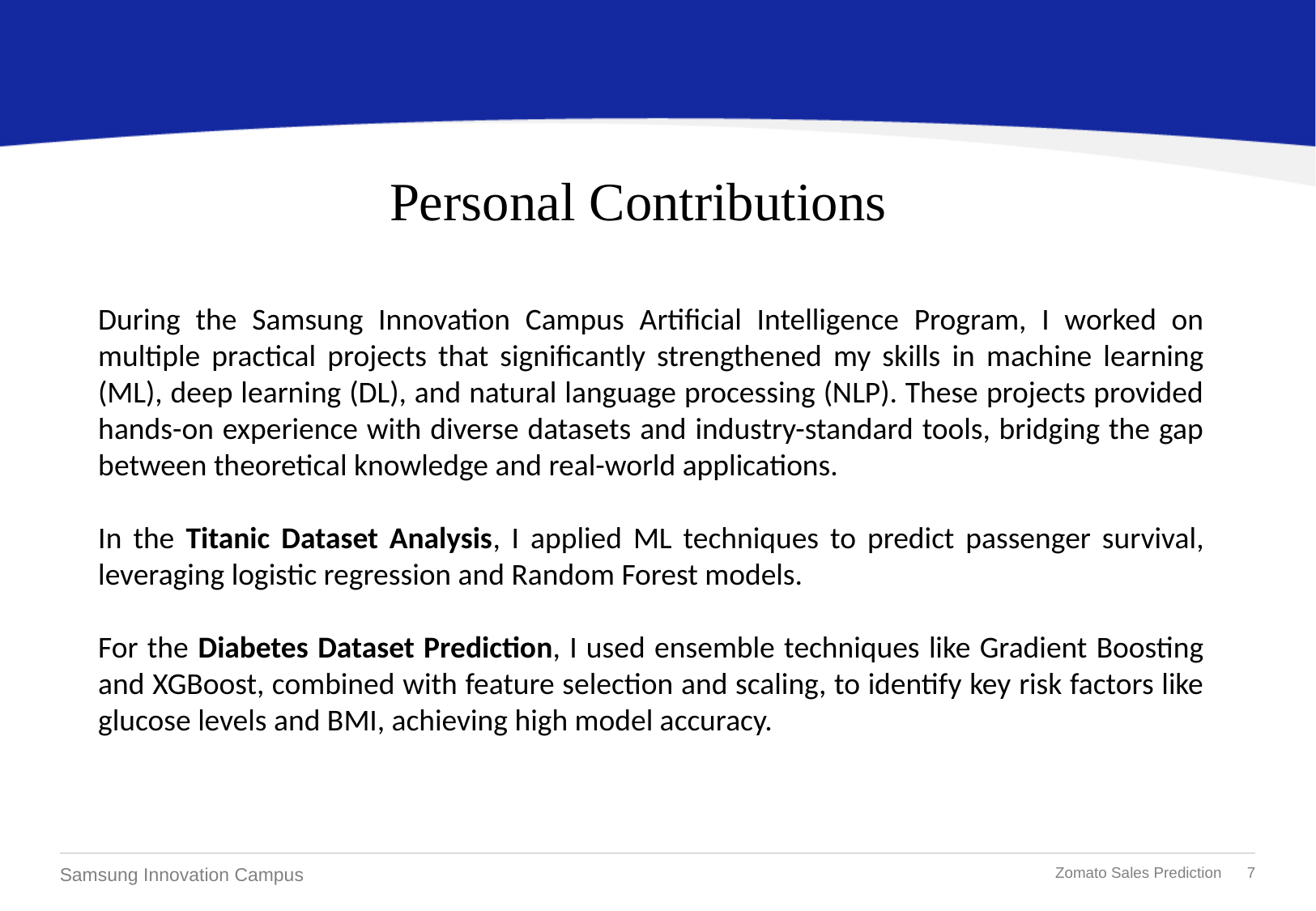

Personal Contributions
During the Samsung Innovation Campus Artificial Intelligence Program, I worked on multiple practical projects that significantly strengthened my skills in machine learning (ML), deep learning (DL), and natural language processing (NLP). These projects provided hands-on experience with diverse datasets and industry-standard tools, bridging the gap between theoretical knowledge and real-world applications.

In the Titanic Dataset Analysis, I applied ML techniques to predict passenger survival, leveraging logistic regression and Random Forest models.

For the Diabetes Dataset Prediction, I used ensemble techniques like Gradient Boosting and XGBoost, combined with feature selection and scaling, to identify key risk factors like glucose levels and BMI, achieving high model accuracy.